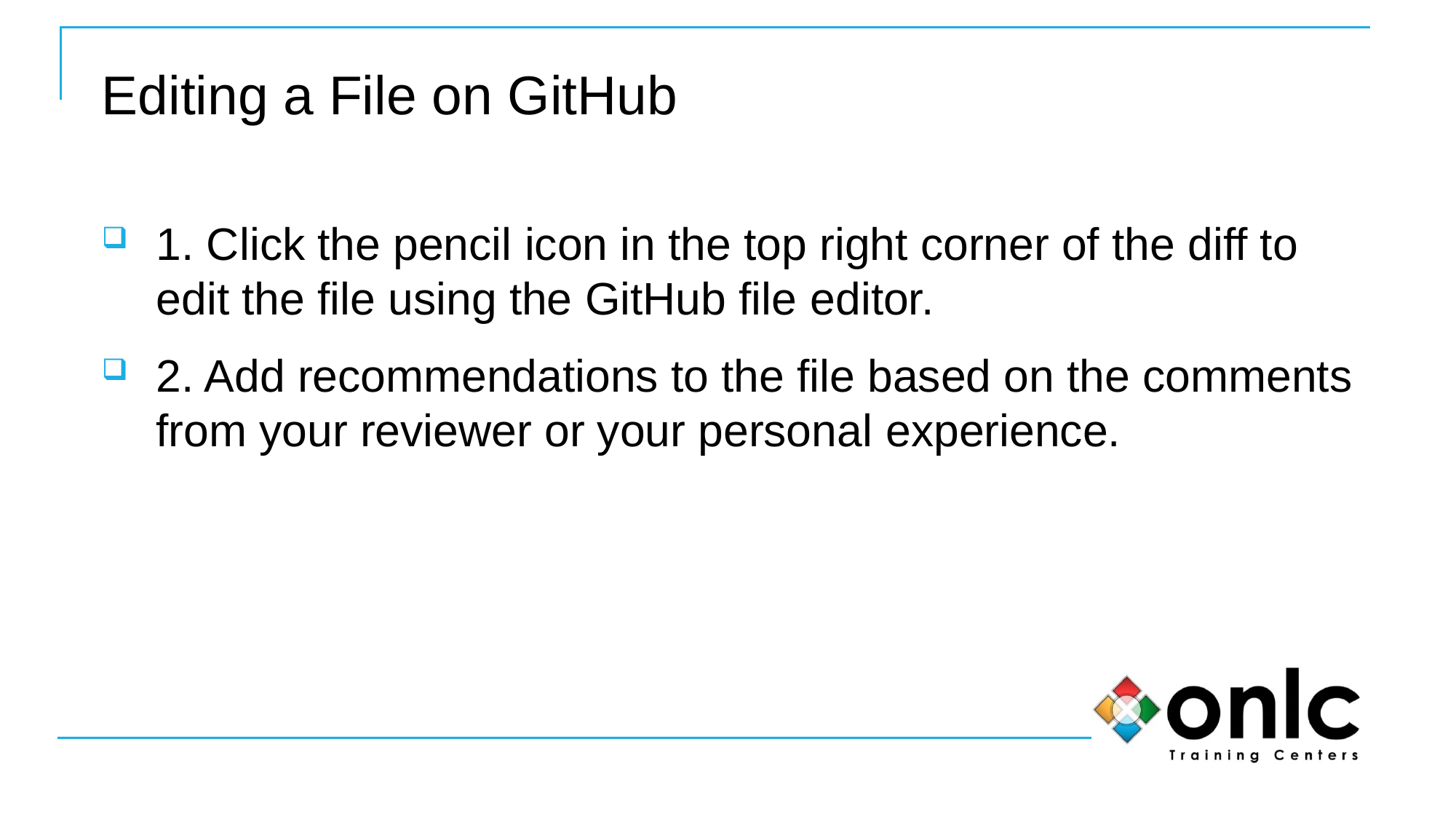

# Editing a File on GitHub

1. Click the pencil icon in the top right corner of the diff to edit the file using the GitHub file editor.
2. Add recommendations to the file based on the comments from your reviewer or your personal experience.